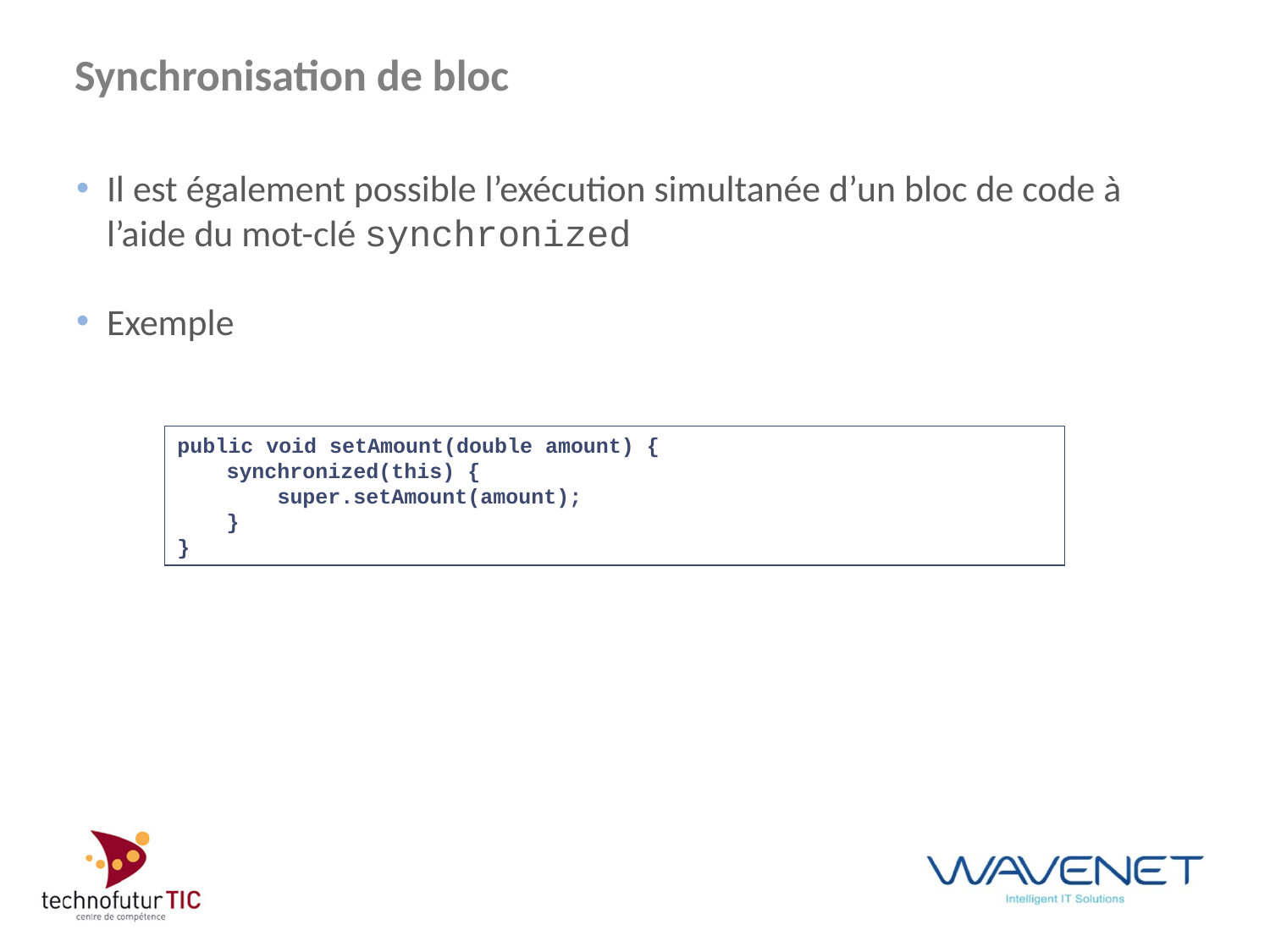

# Synchronisation de bloc
Il est également possible l’exécution simultanée d’un bloc de code à l’aide du mot-clé synchronized

Exemple
public void setAmount(double amount) {
	synchronized(this) {
		super.setAmount(amount);
	}
}